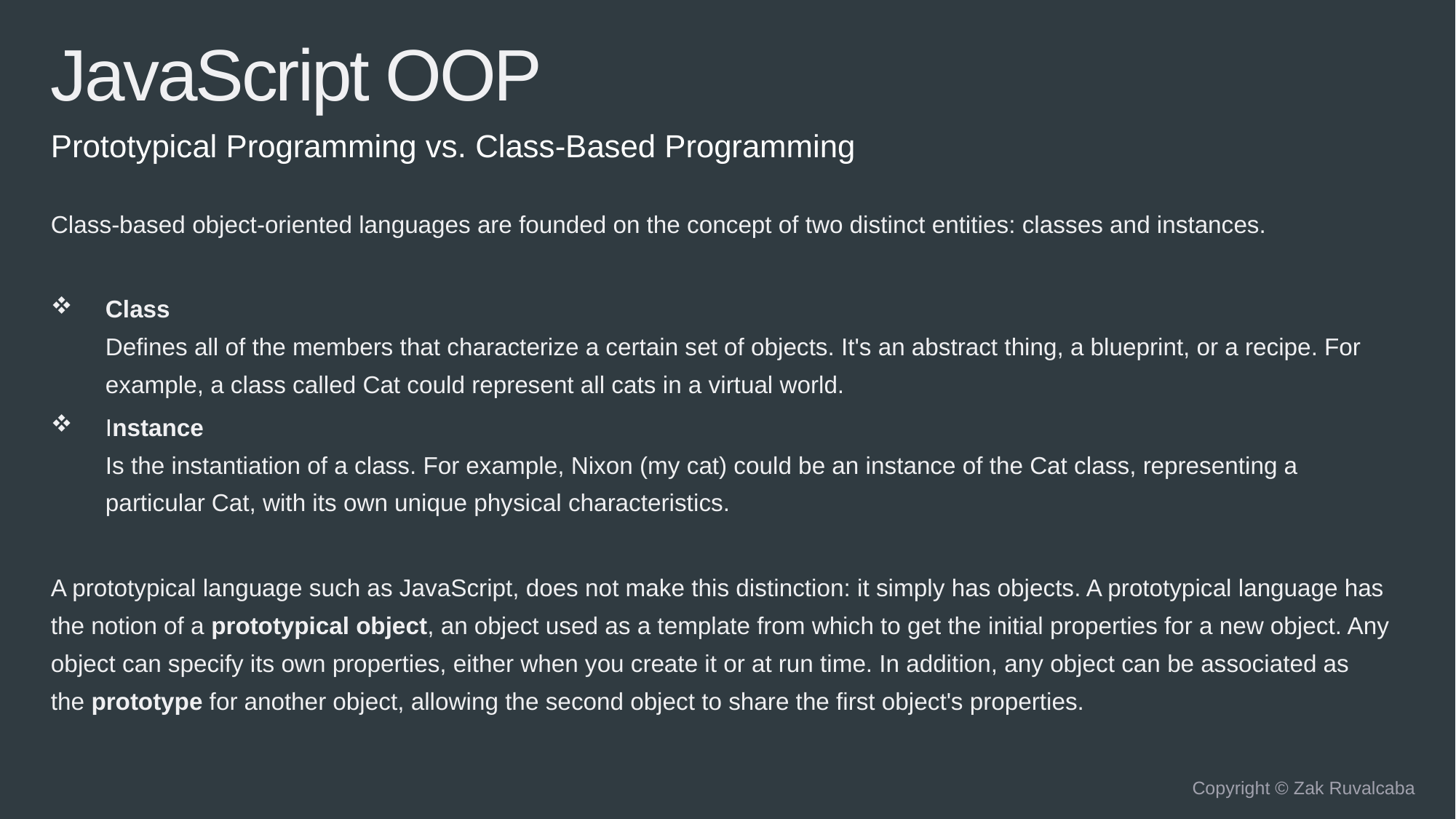

# JavaScript OOP
Prototypical Programming vs. Class-Based Programming
Class-based object-oriented languages are founded on the concept of two distinct entities: classes and instances.

Class
Defines all of the members that characterize a certain set of objects. It's an abstract thing, a blueprint, or a recipe. For example, a class called Cat could represent all cats in a virtual world.
Instance
Is the instantiation of a class. For example, Nixon (my cat) could be an instance of the Cat class, representing a particular Cat, with its own unique physical characteristics.

A prototypical language such as JavaScript, does not make this distinction: it simply has objects. A prototypical language has the notion of a prototypical object, an object used as a template from which to get the initial properties for a new object. Any object can specify its own properties, either when you create it or at run time. In addition, any object can be associated as the prototype for another object, allowing the second object to share the first object's properties.